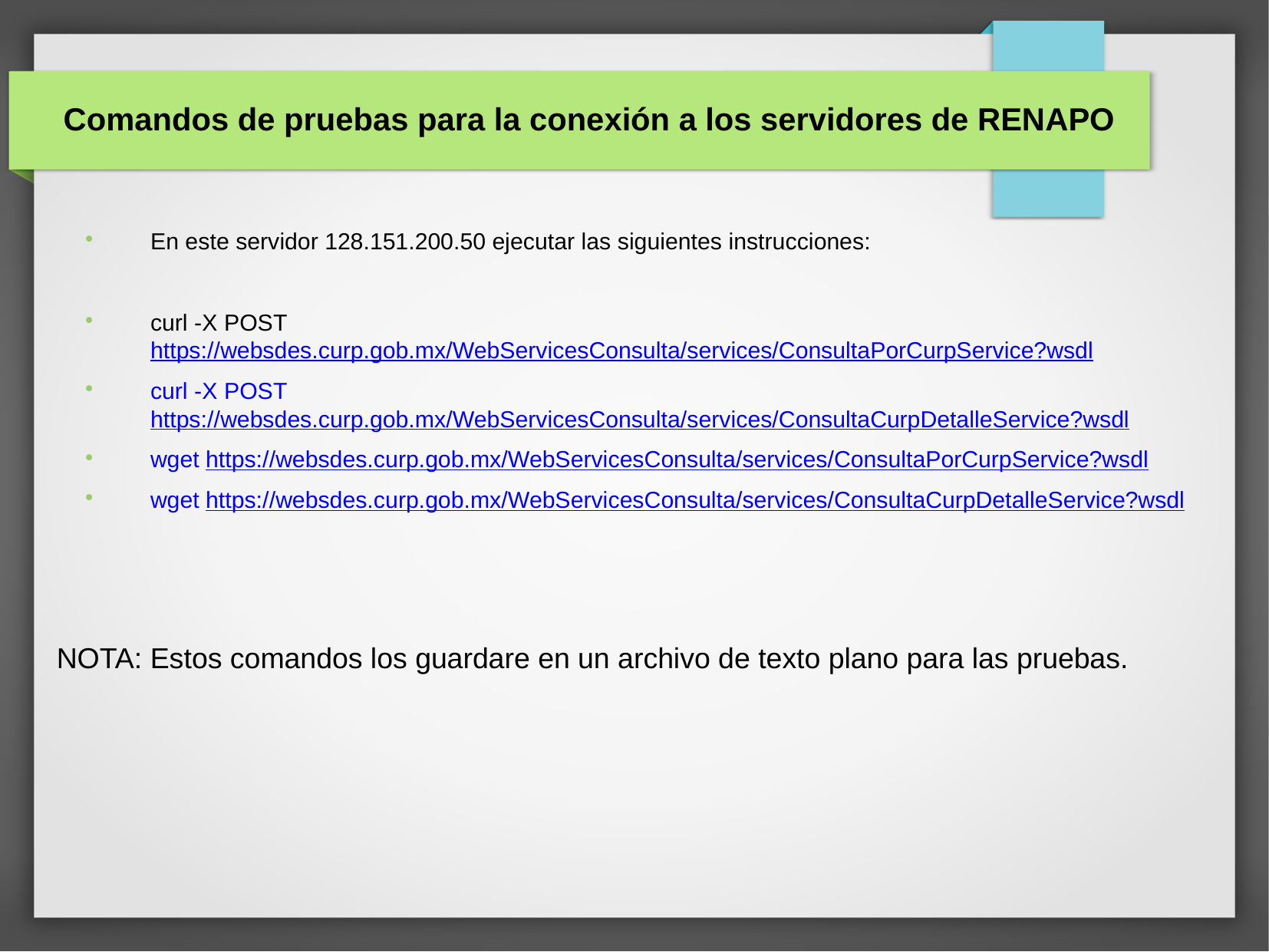

Comandos de pruebas para la conexión a los servidores de RENAPO
En este servidor 128.151.200.50 ejecutar las siguientes instrucciones:

curl -X POST https://websdes.curp.gob.mx/WebServicesConsulta/services/ConsultaPorCurpService?wsdl
curl -X POST https://websdes.curp.gob.mx/WebServicesConsulta/services/ConsultaCurpDetalleService?wsdl
wget https://websdes.curp.gob.mx/WebServicesConsulta/services/ConsultaPorCurpService?wsdl
wget https://websdes.curp.gob.mx/WebServicesConsulta/services/ConsultaCurpDetalleService?wsdl
NOTA: Estos comandos los guardare en un archivo de texto plano para las pruebas.